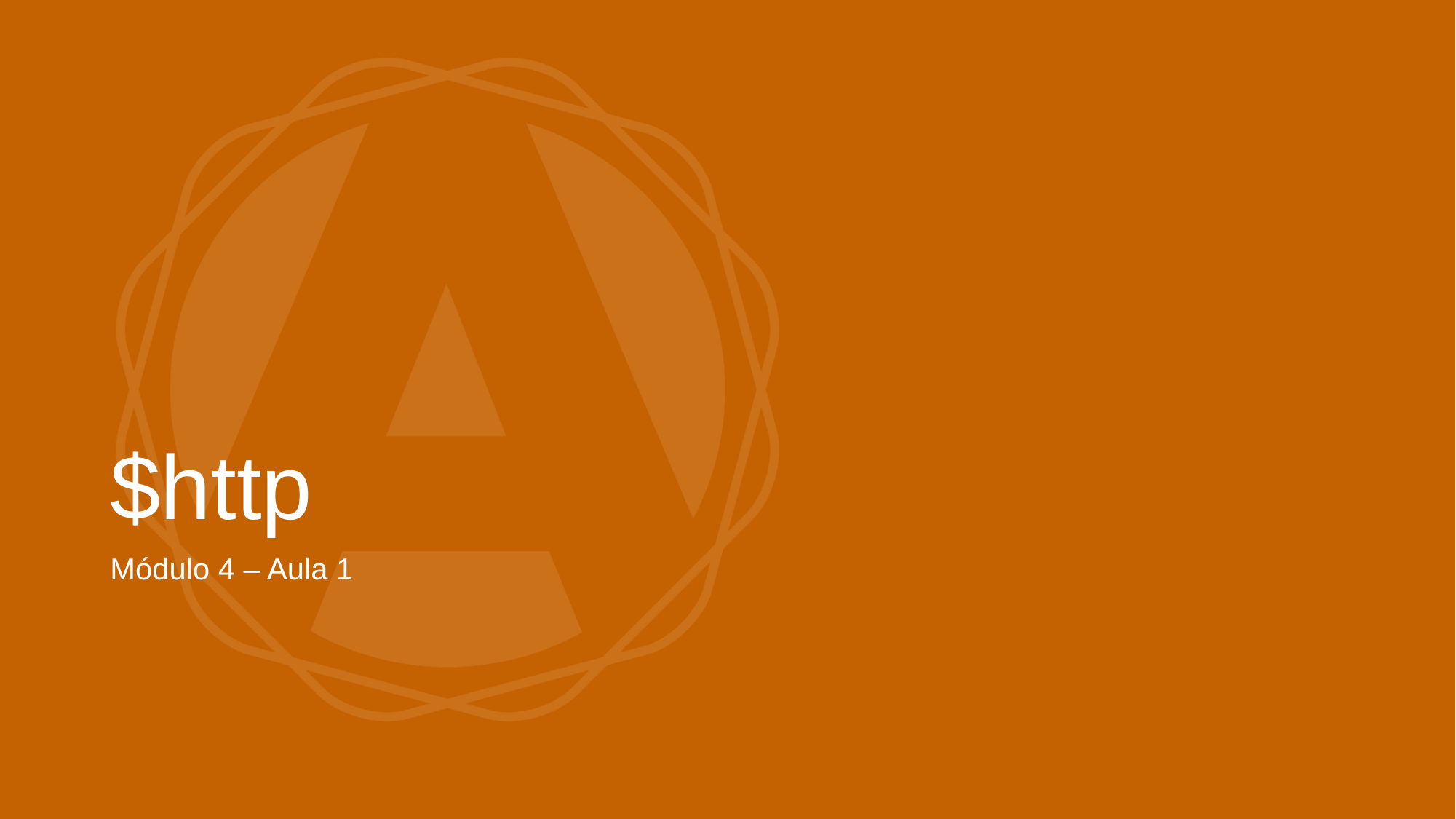

# $http
Módulo 4 – Aula 1